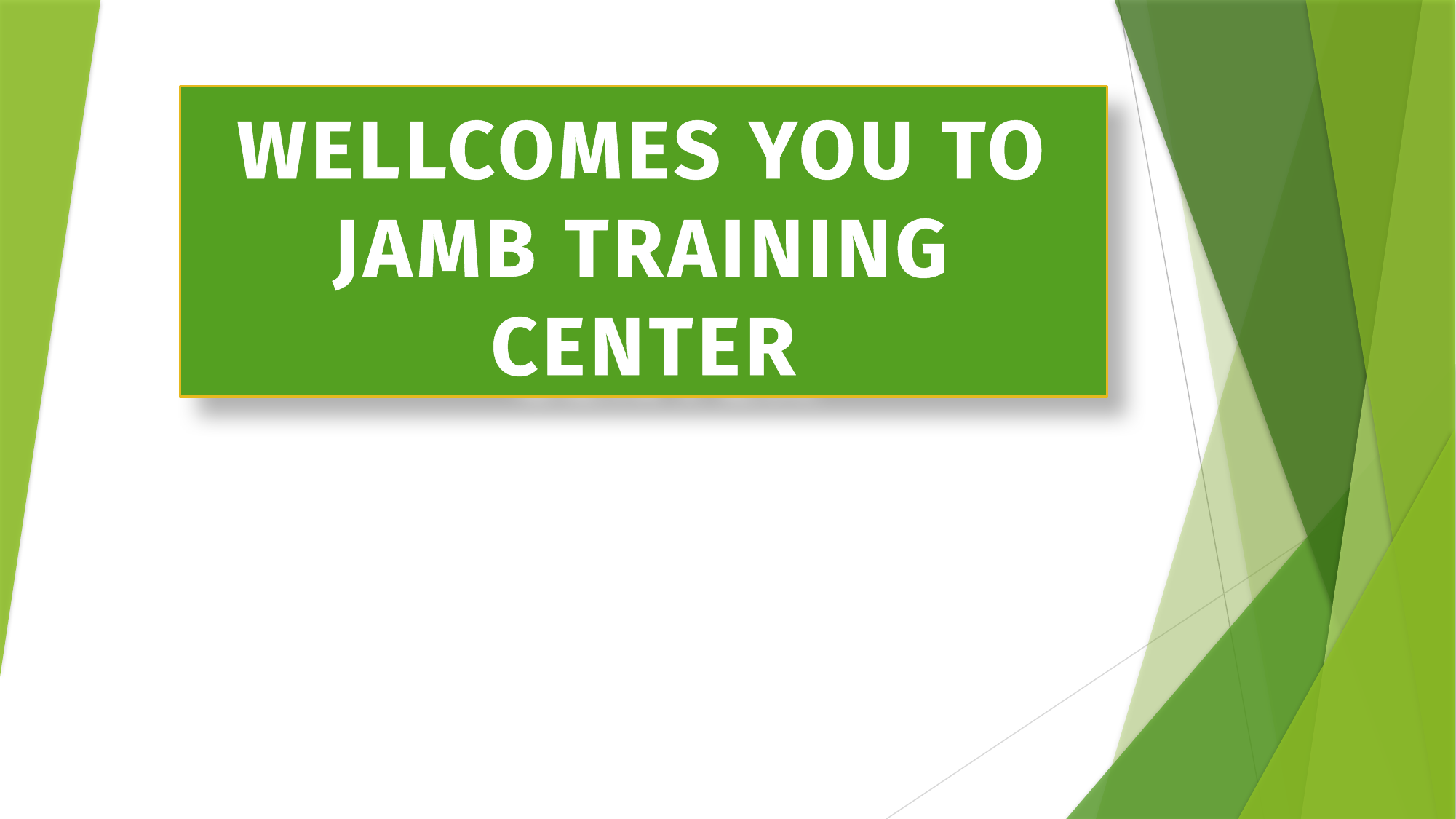

# WELLCOMES YOU TO JAMB TRAINING CENTER